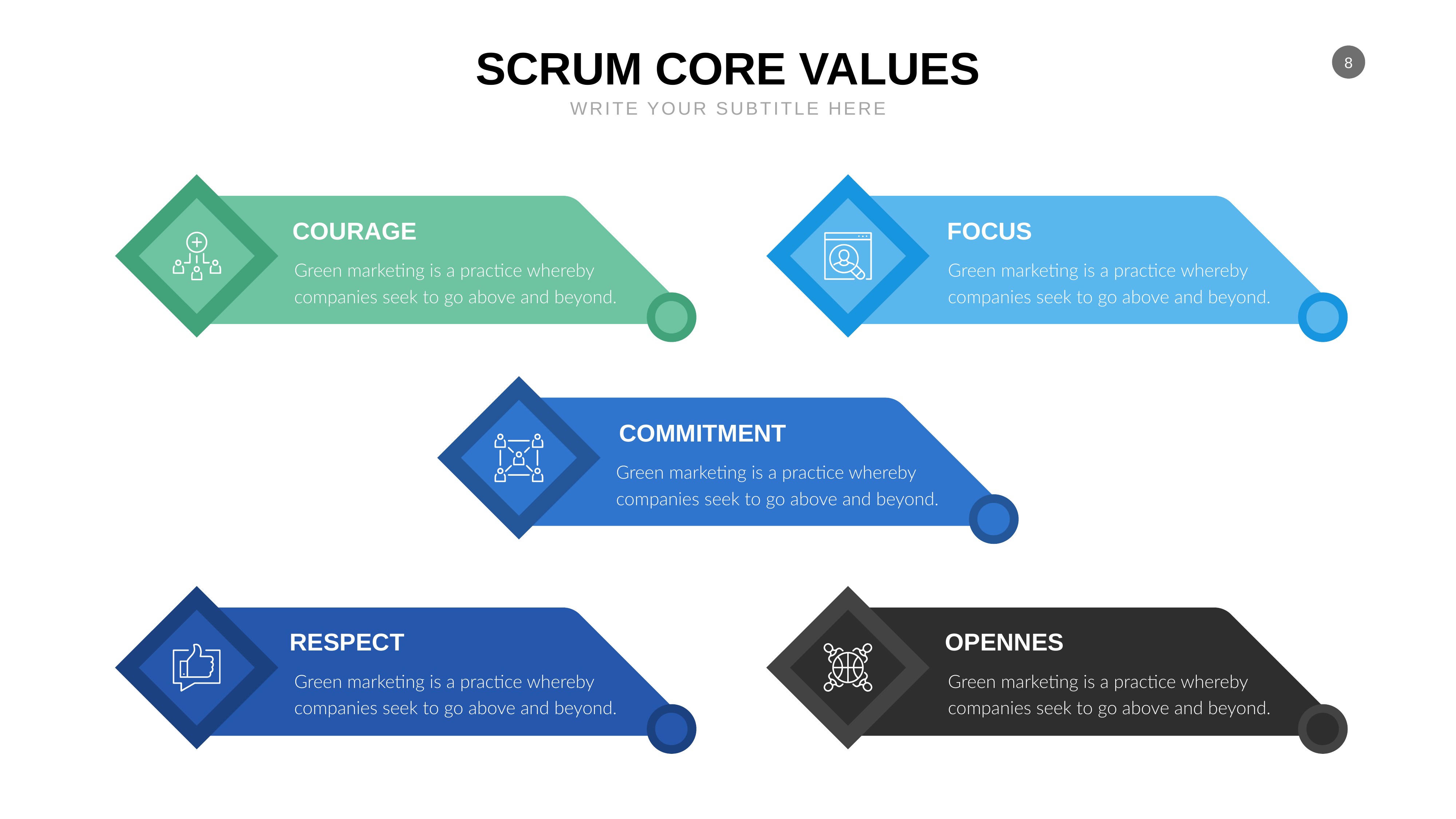

SCRUM CORE VALUES
WRITE YOUR SUBTITLE HERE

COURAGE
FOCUS

Green marketing is a practice whereby companies seek to go above and beyond.
Green marketing is a practice whereby companies seek to go above and beyond.

COMMITMENT

Green marketing is a practice whereby companies seek to go above and beyond.

RESPECT
OPENNES

Green marketing is a practice whereby companies seek to go above and beyond.
Green marketing is a practice whereby companies seek to go above and beyond.